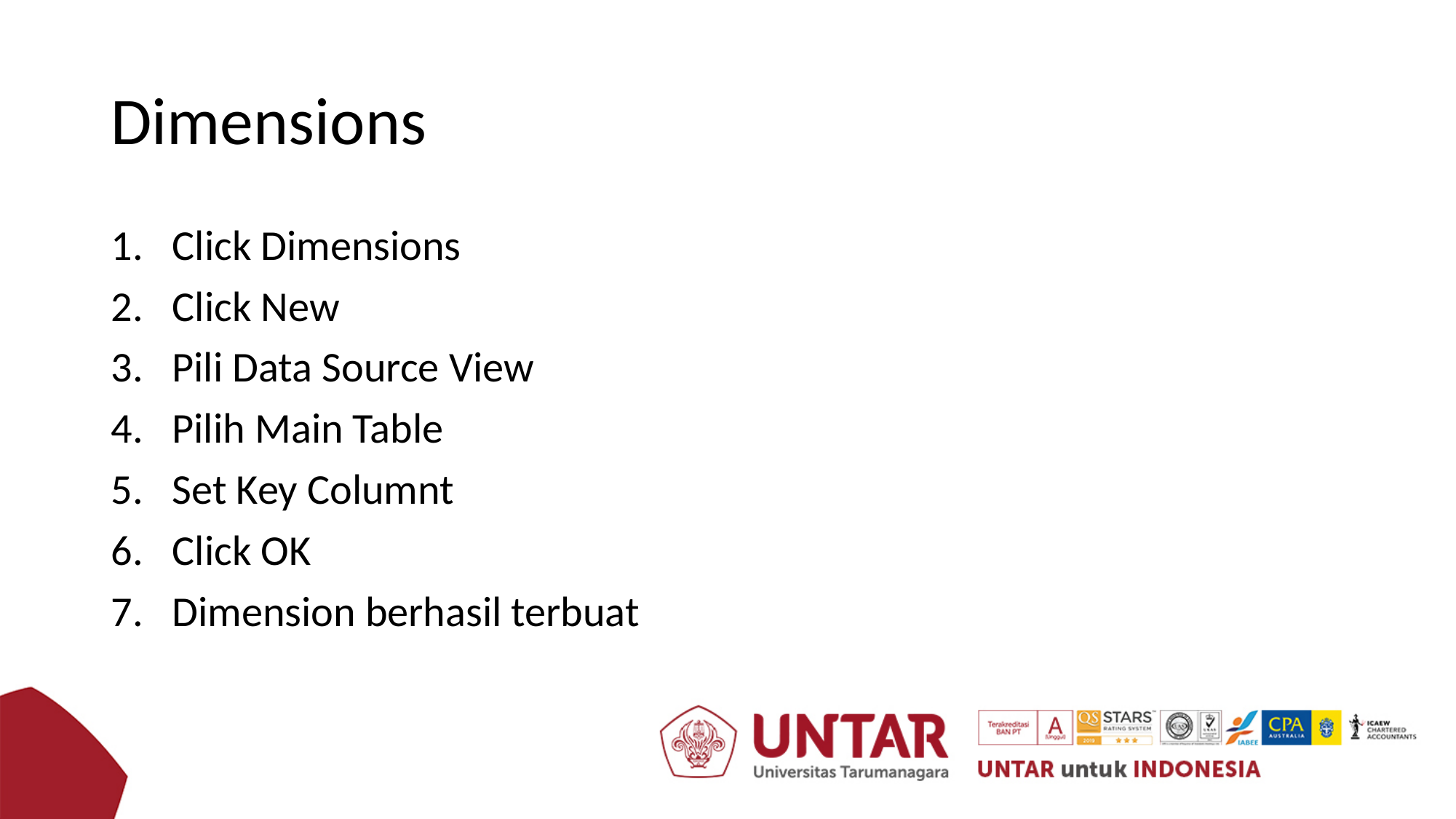

# Dimensions
Click Dimensions
Click New
Pili Data Source View
Pilih Main Table
Set Key Columnt
Click OK
Dimension berhasil terbuat